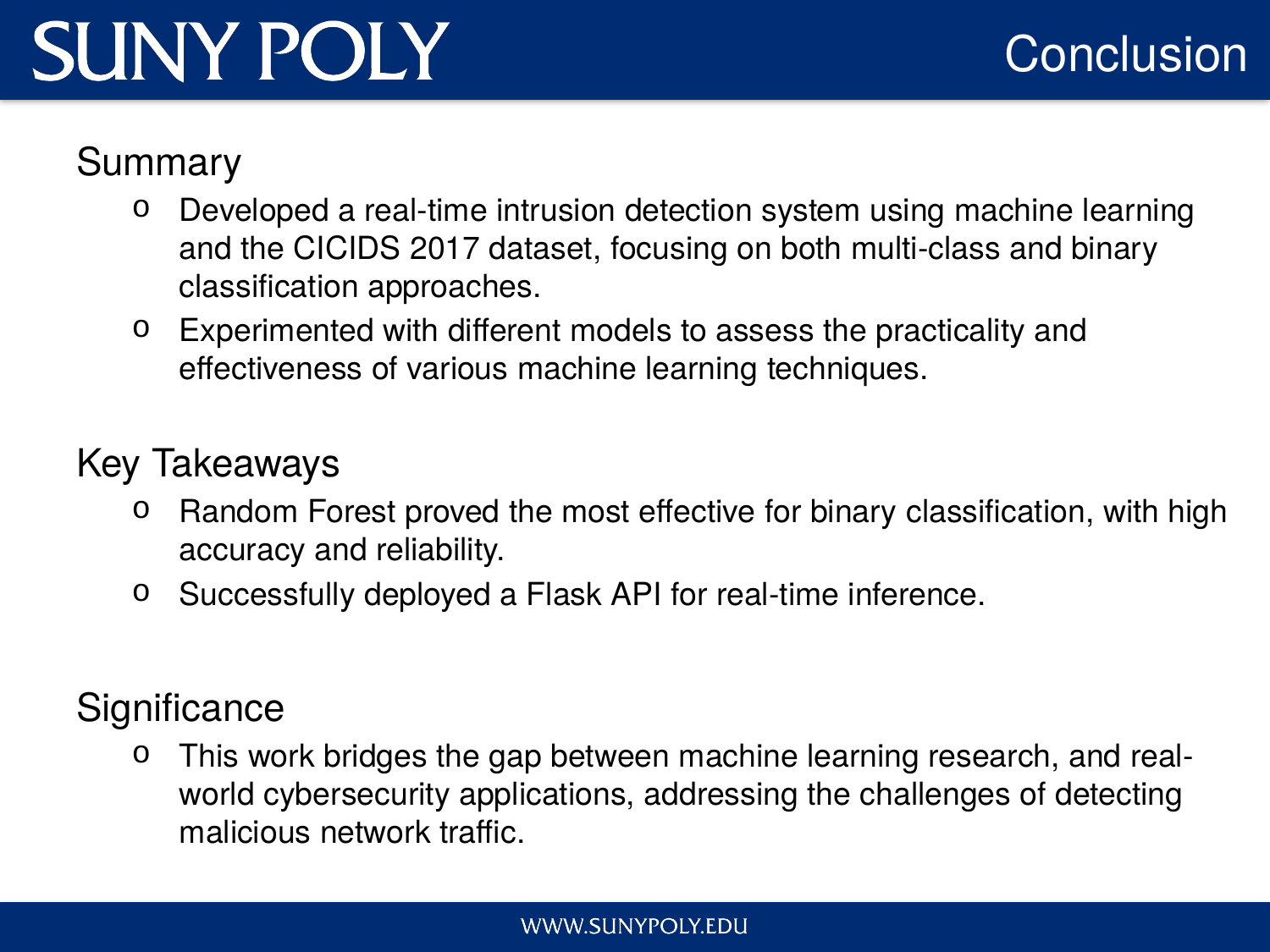

# Conclusion
Summary
Developed a real-time intrusion detection system using machine learning and the CICIDS 2017 dataset, focusing on both multi-class and binary classification approaches.
Experimented with different models to assess the practicality and effectiveness of various machine learning techniques.

Key Takeaways
Random Forest proved the most effective for binary classification, with high accuracy and reliability.
Successfully deployed a Flask API for real-time inference.

Significance
This work bridges the gap between machine learning research, and real-world cybersecurity applications, addressing the challenges of detecting malicious network traffic.